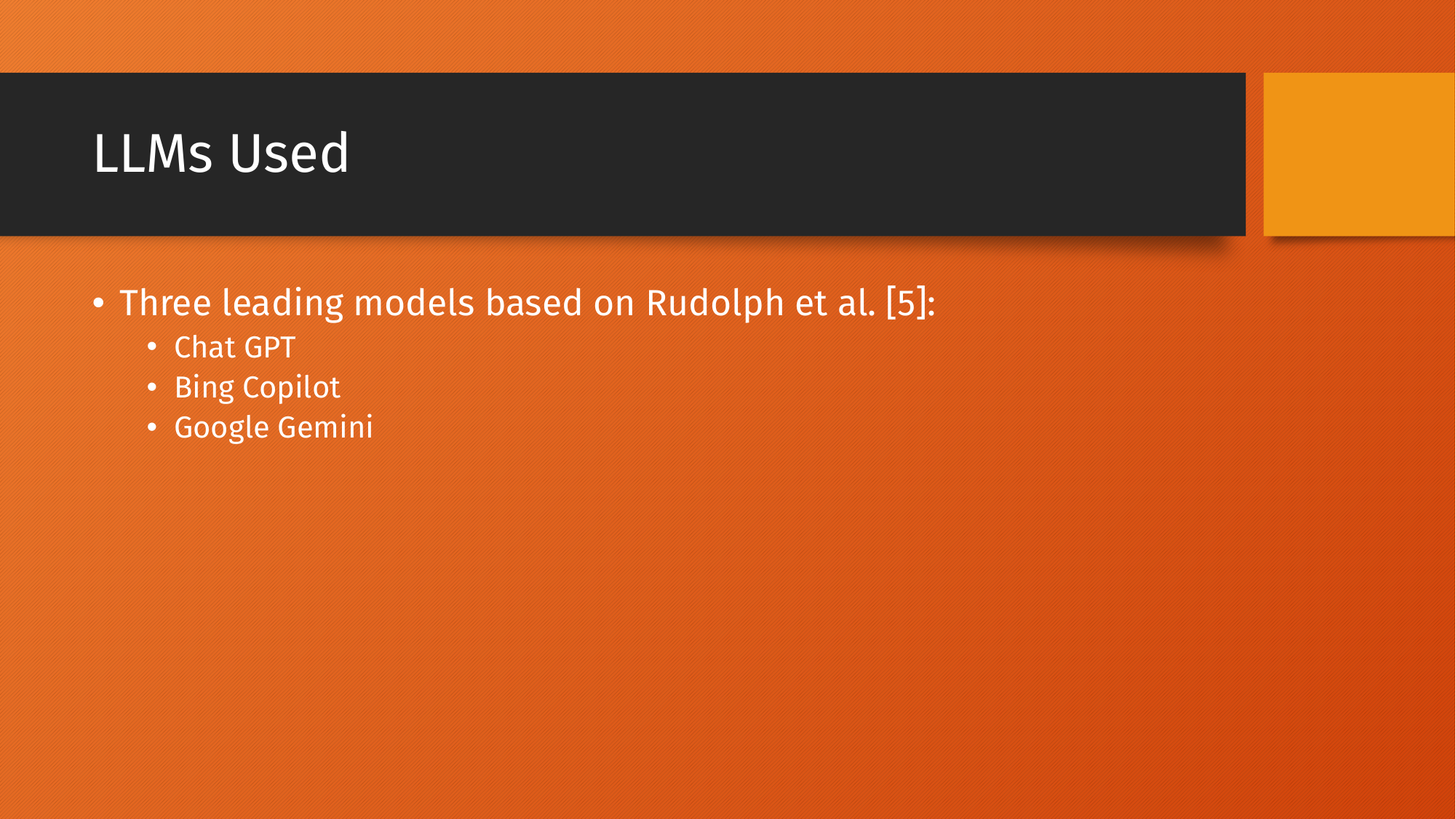

# LLMs Used
Three leading models based on Rudolph et al. [5]:
Chat GPT
Bing Copilot
Google Gemini